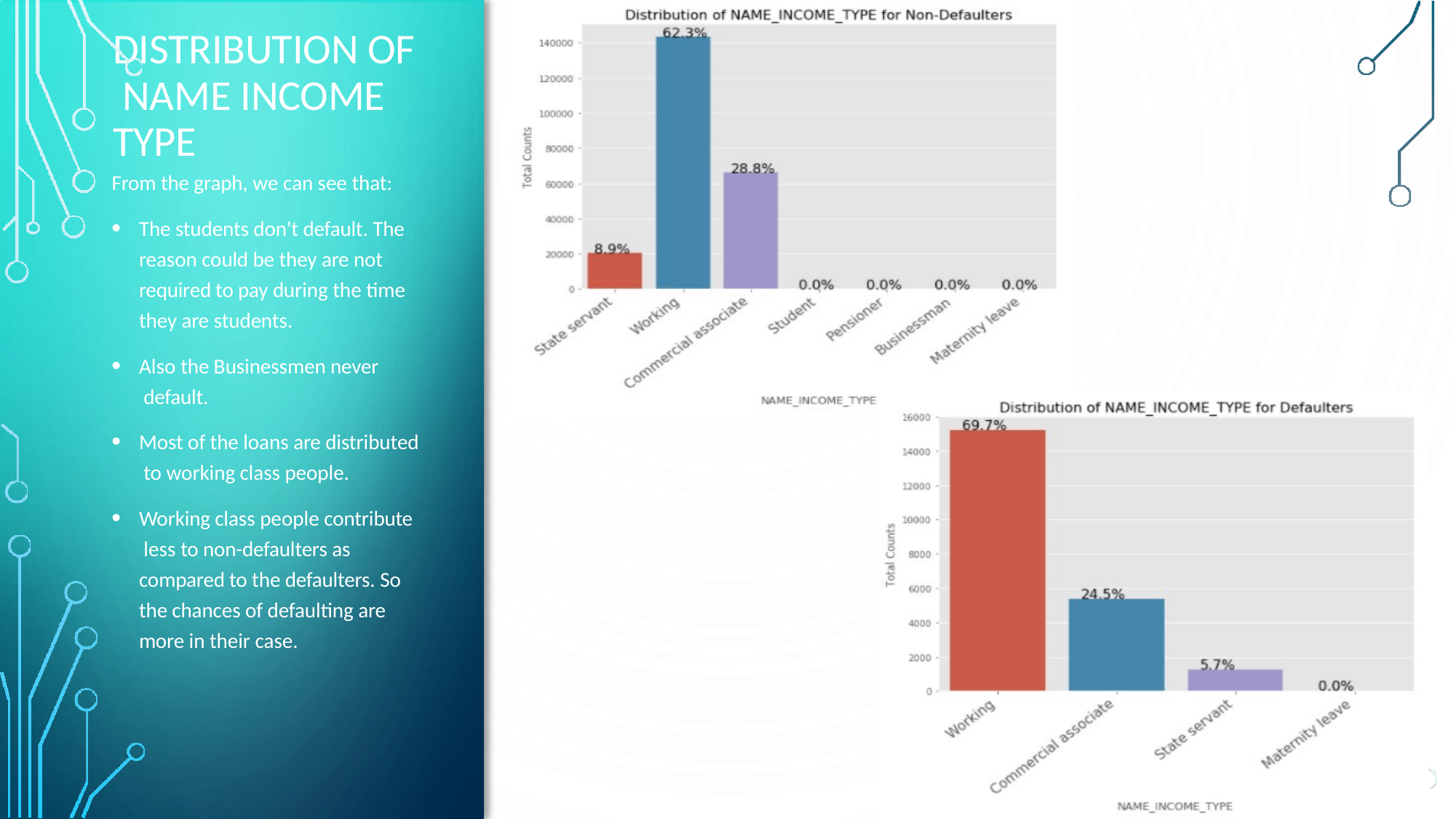

# DISTRIBUTION OF  NAME INCOME  TYPE
From the graph, we can see that:
The students don't default. The  reason could be they are not  required to pay during the time  they are students.
Also the Businessmen never  default.
Most of the loans are distributed  to working class people.
Working class people contribute  less to non-defaulters as  compared to the defaulters. So  the chances of defaulting are  more in their case.